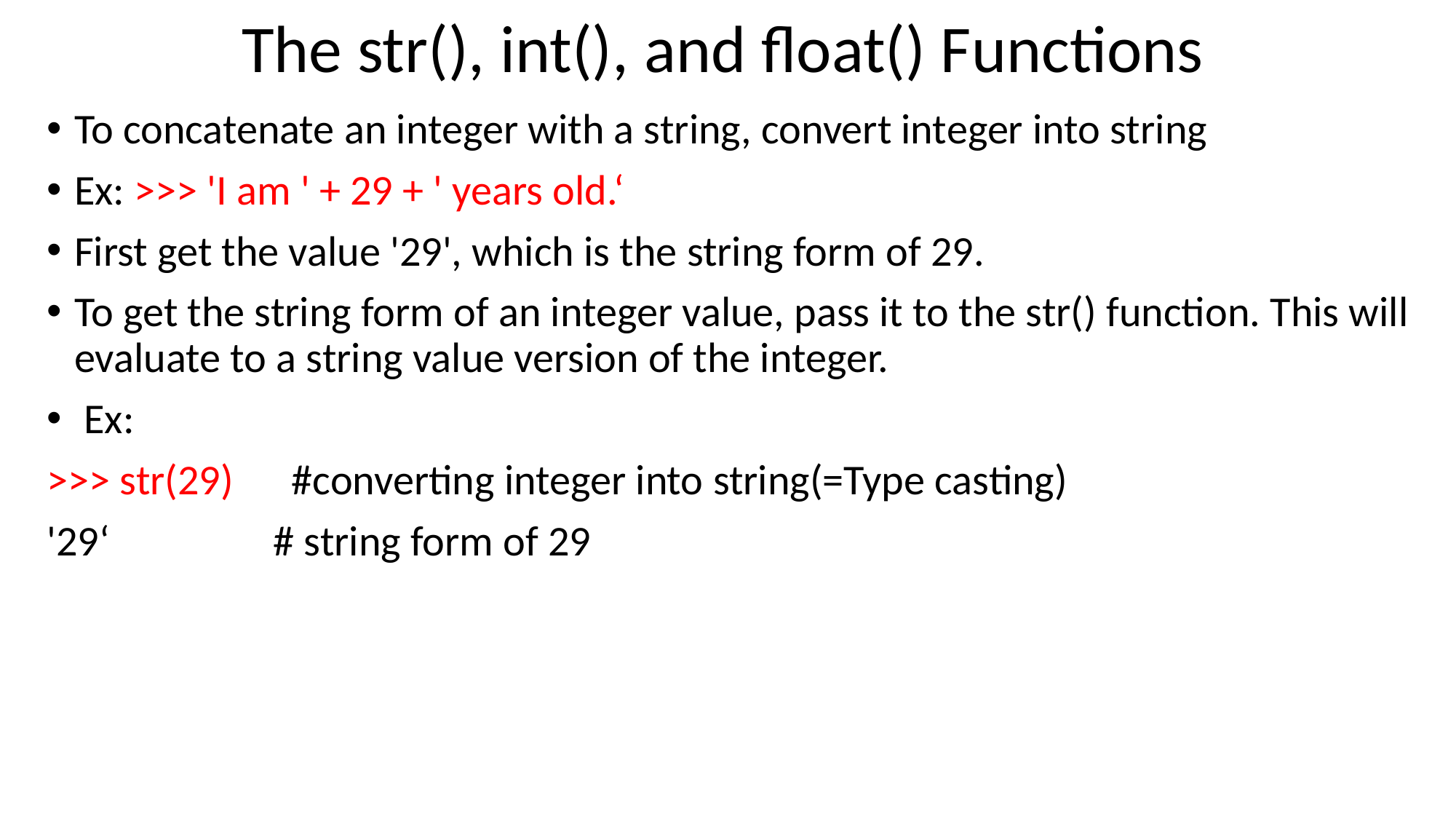

# The str(), int(), and float() Functions
To concatenate an integer with a string, convert integer into string
Ex: >>> 'I am ' + 29 + ' years old.‘
First get the value '29', which is the string form of 29.
To get the string form of an integer value, pass it to the str() function. This will evaluate to a string value version of the integer.
 Ex:
>>> str(29)      #converting integer into string(=Type casting)
'29‘                 # string form of 29